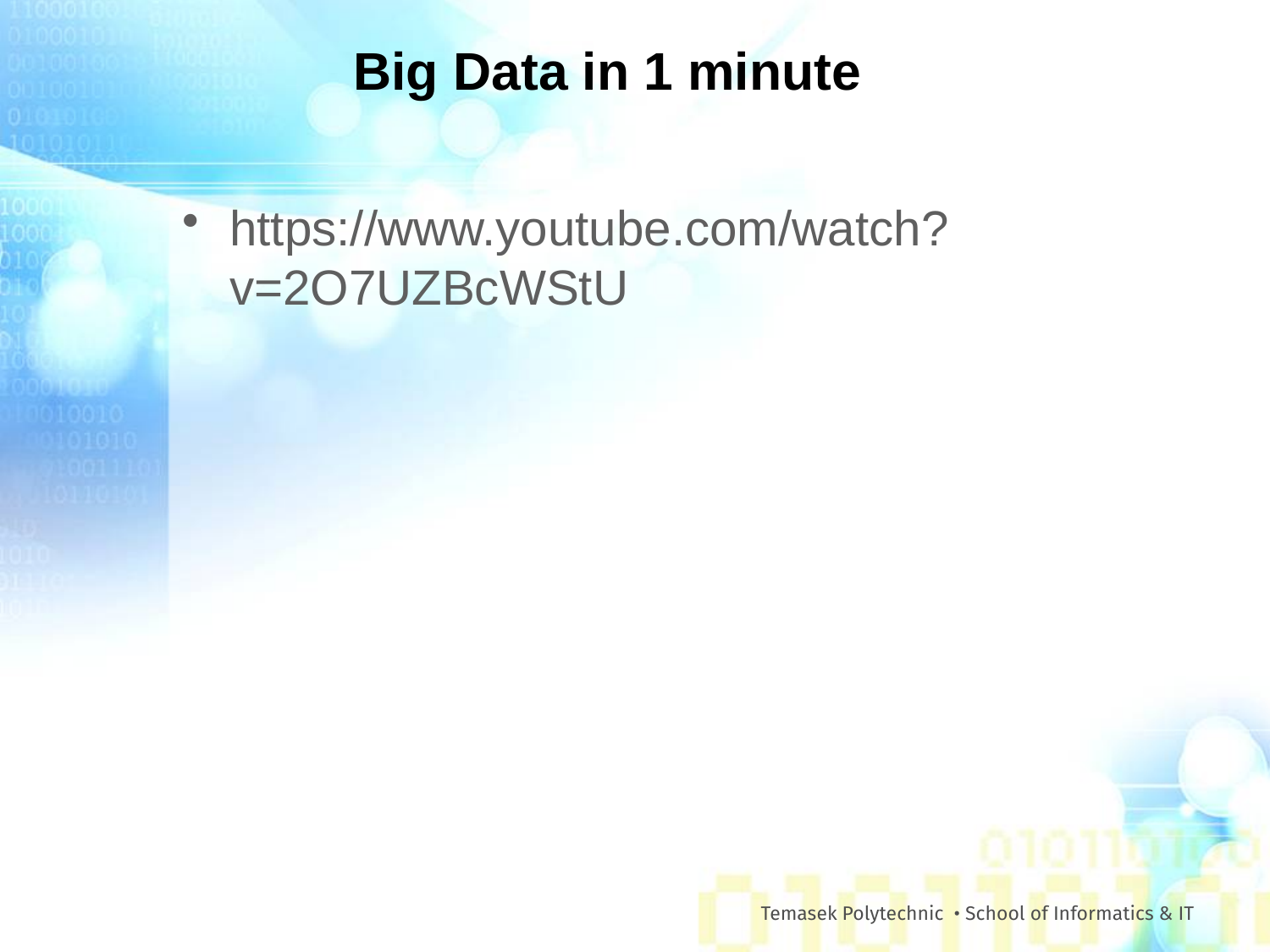

# Big Data in 1 minute
https://www.youtube.com/watch?v=2O7UZBcWStU